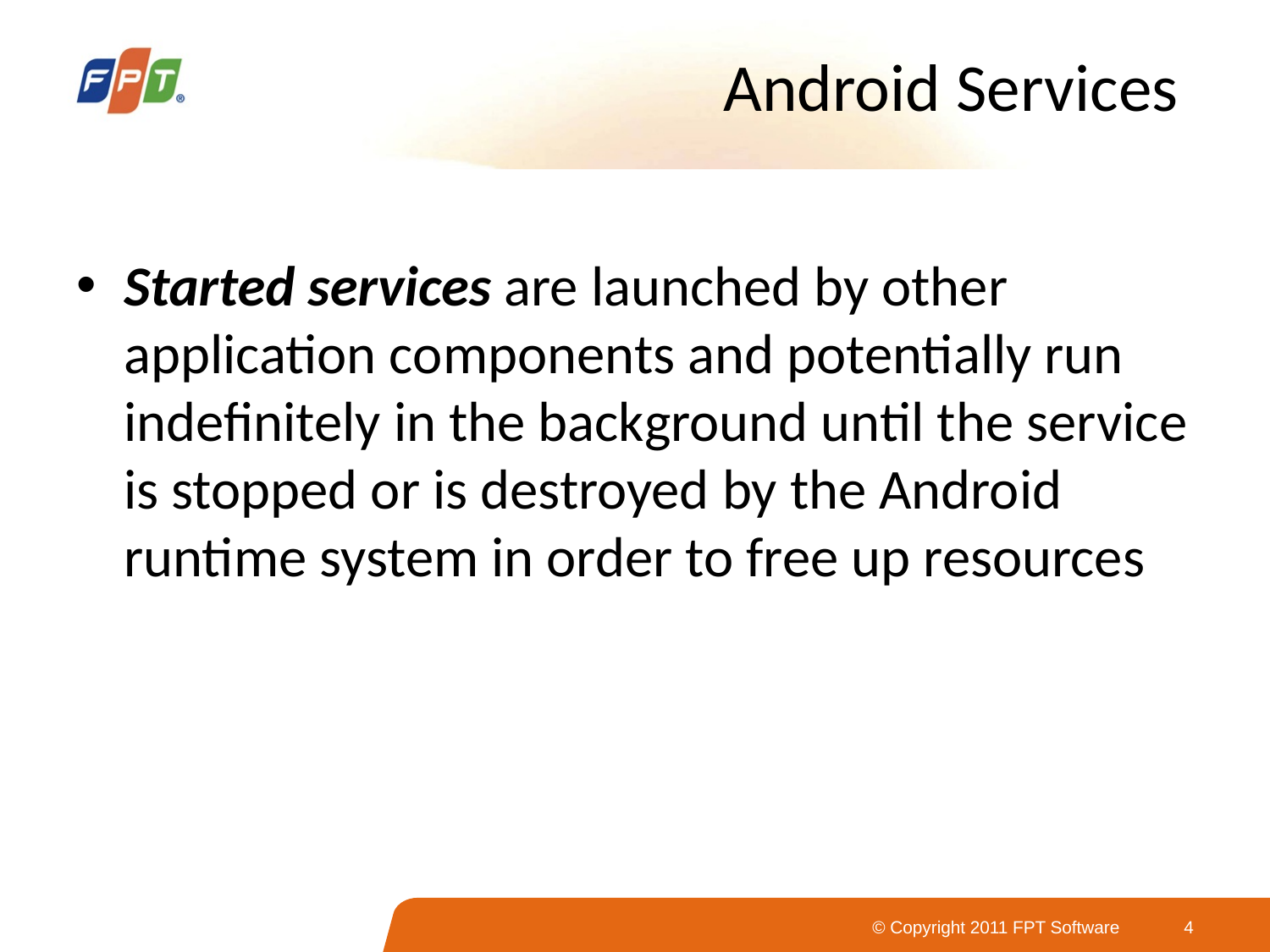

# Android Services
Started services are launched by other application components and potentially run indefinitely in the background until the service is stopped or is destroyed by the Android runtime system in order to free up resources